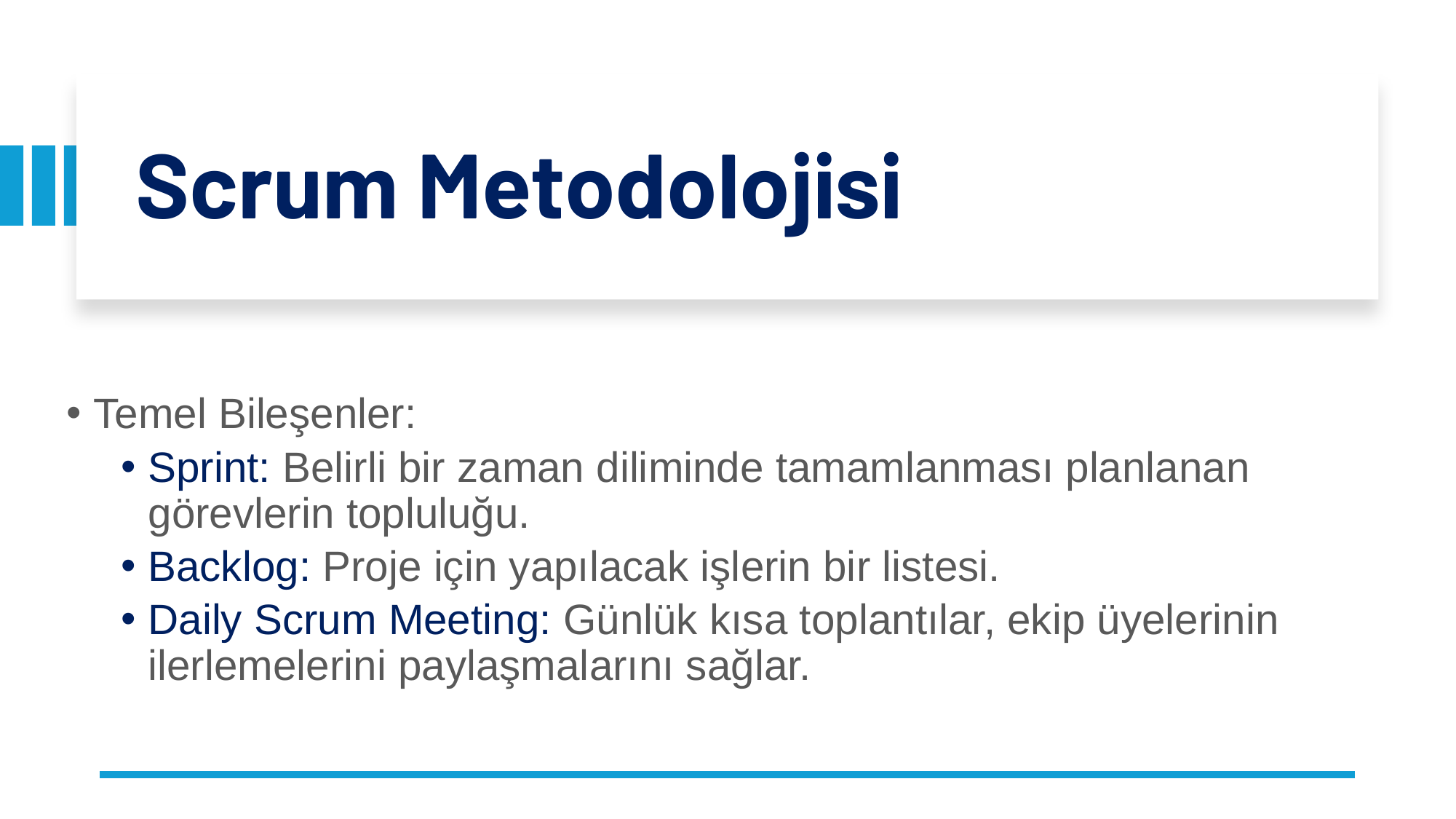

# Scrum Metodolojisi

Temel Bileşenler:
Sprint: Belirli bir zaman diliminde tamamlanması planlanan görevlerin topluluğu.
Backlog: Proje için yapılacak işlerin bir listesi.
Daily Scrum Meeting: Günlük kısa toplantılar, ekip üyelerinin ilerlemelerini paylaşmalarını sağlar.